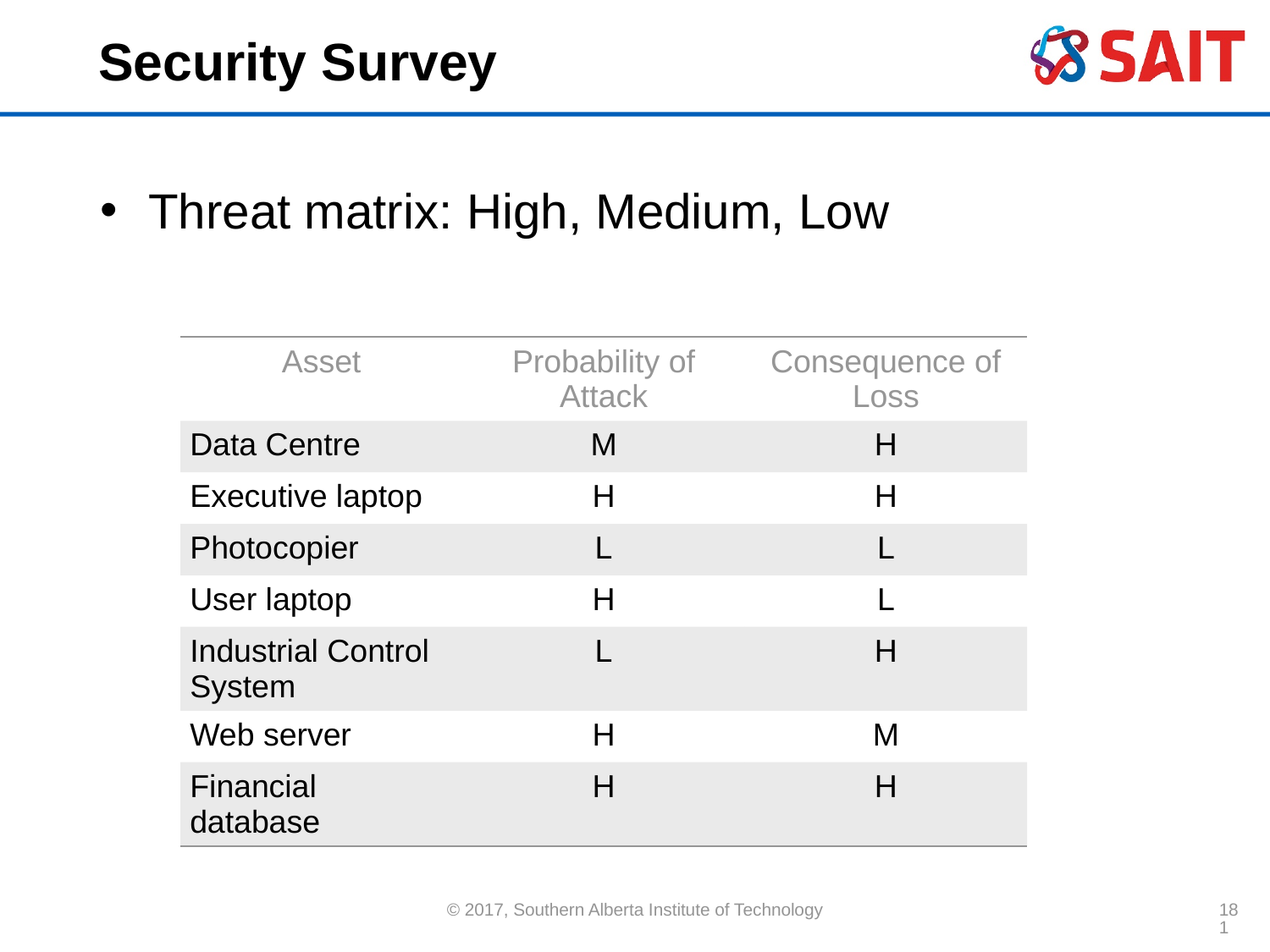

# Security Survey
Threat matrix: High, Medium, Low

| Asset | Probability of Attack | Consequence of Loss |
| --- | --- | --- |
| Data Centre | M | H |
| Executive laptop | H | H |
| Photocopier | L | L |
| User laptop | H | L |
| Industrial Control System | L | H |
| Web server | H | M |
| Financial database | H | H |